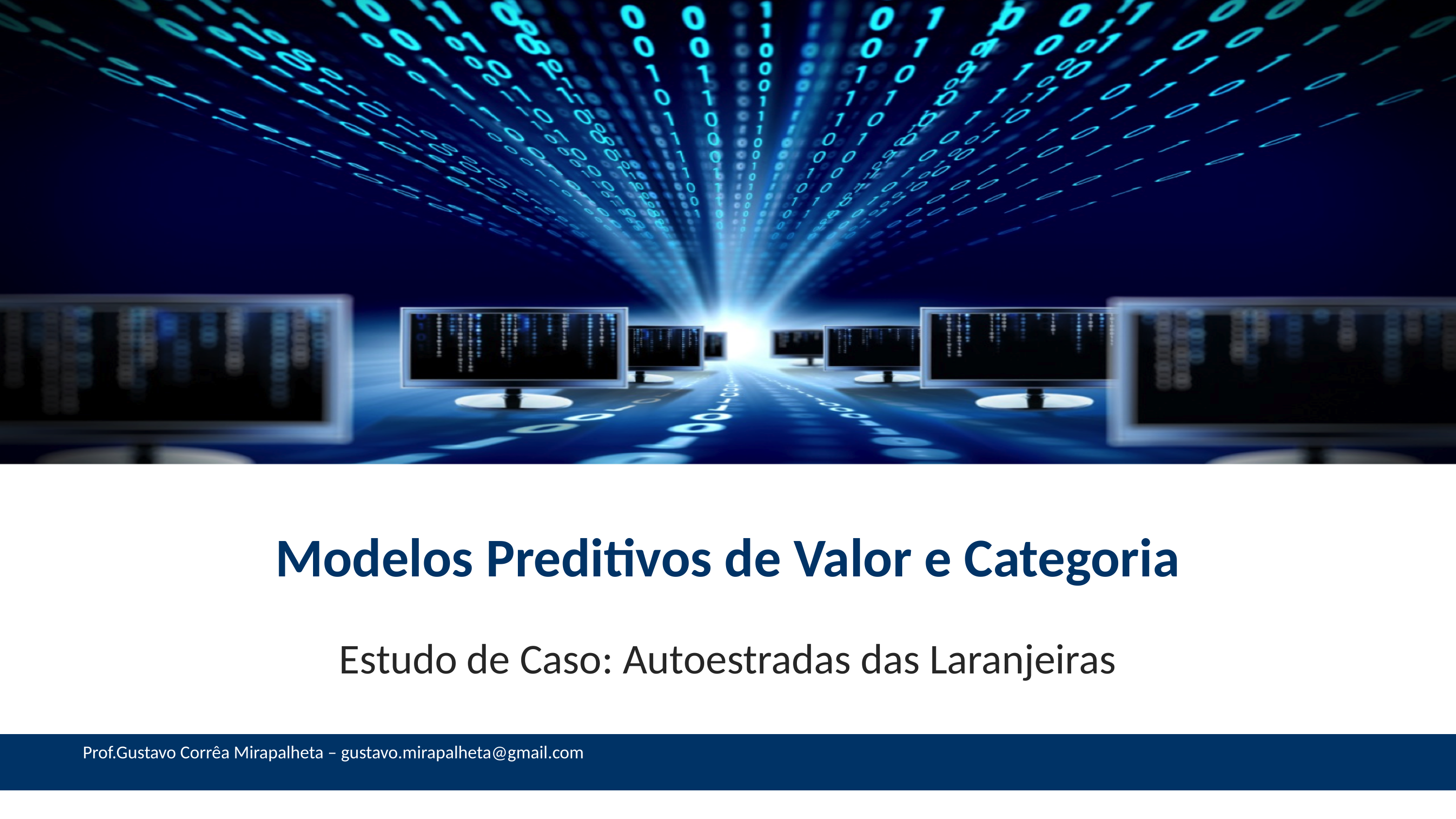

# Modelos Preditivos de Valor e Categoria
Estudo de Caso: Autoestradas das Laranjeiras